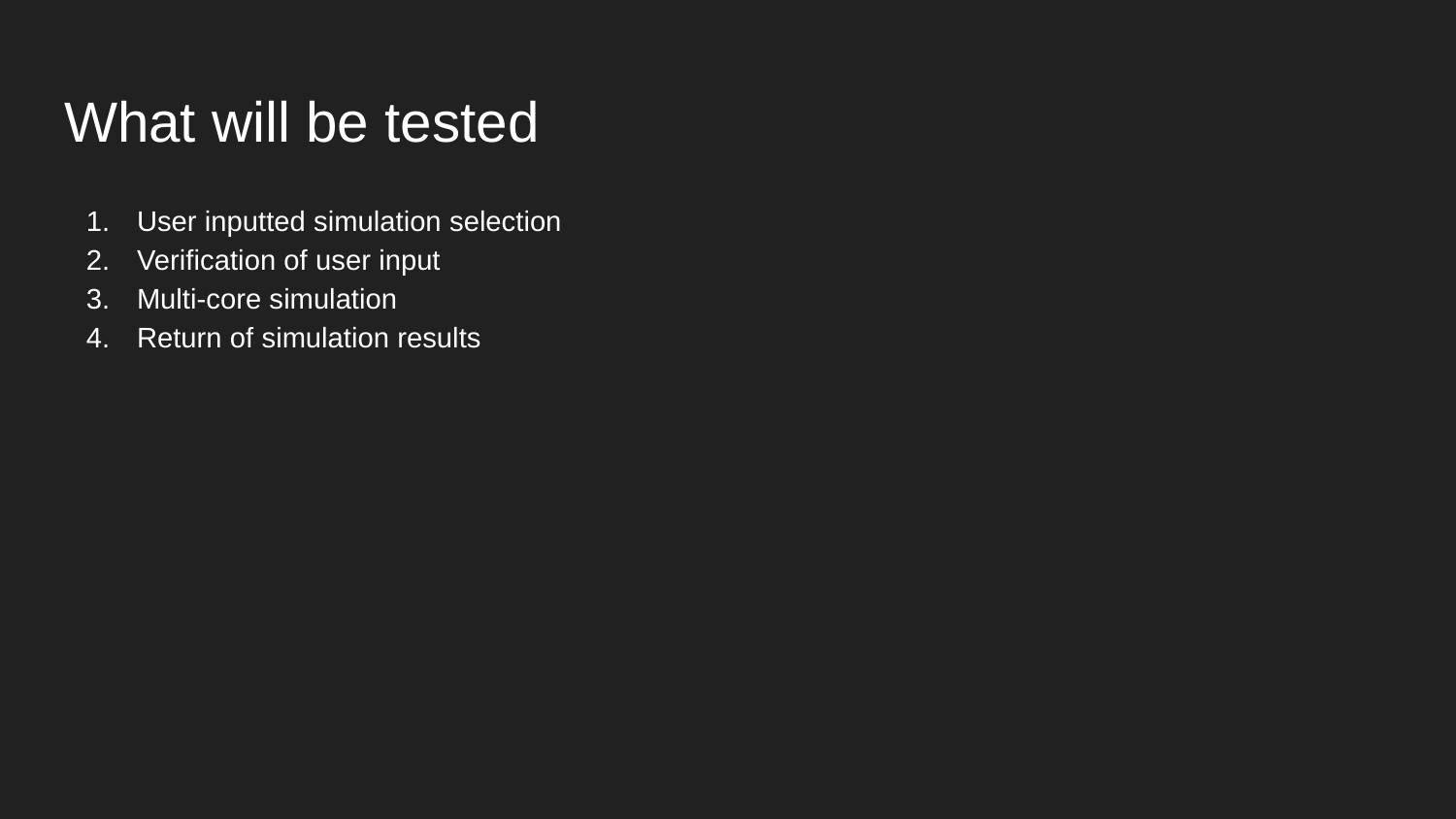

# What will be tested
User inputted simulation selection
Verification of user input
Multi-core simulation
Return of simulation results